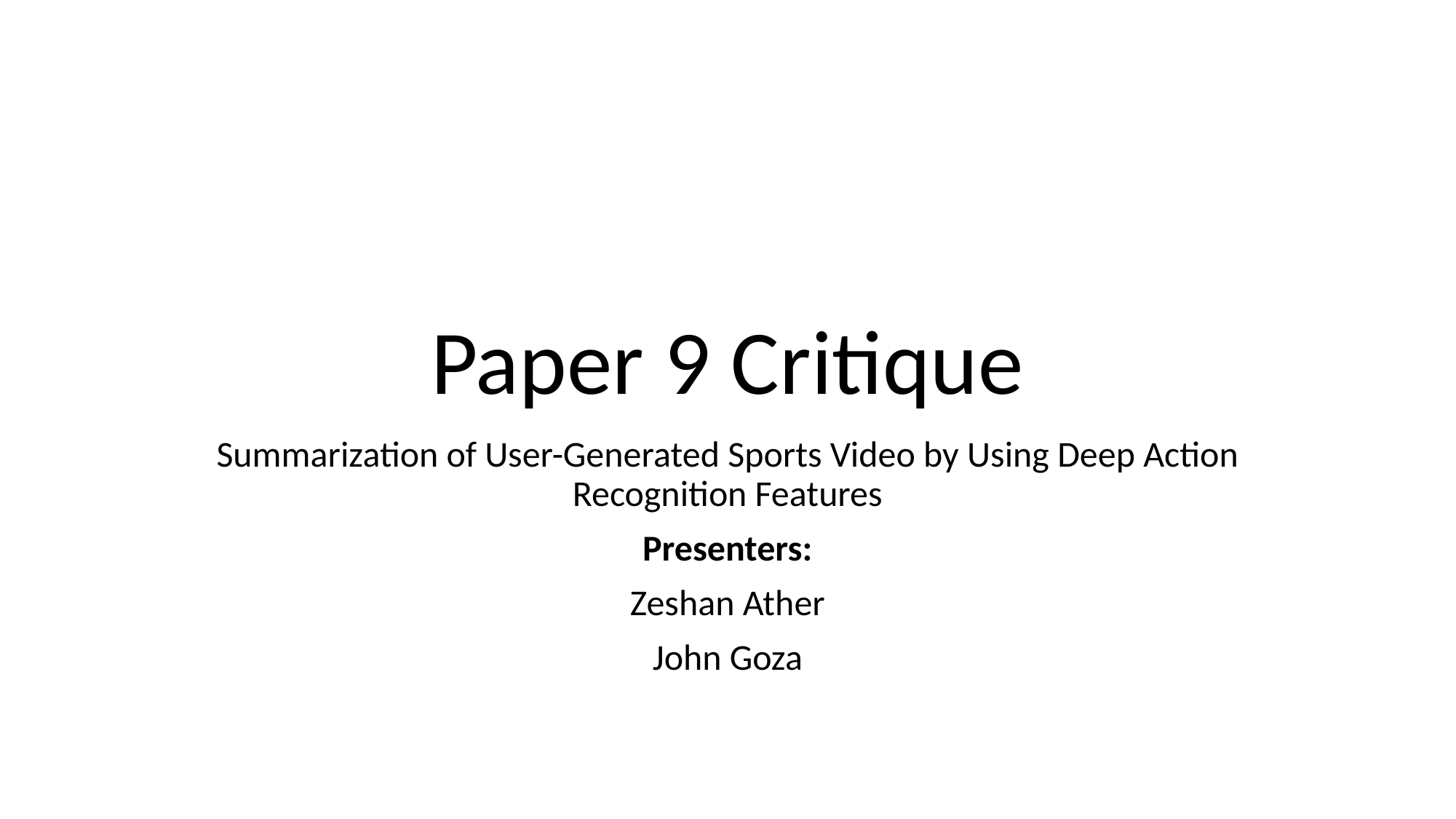

# Paper 9 Critique
Summarization of User-Generated Sports Video by Using Deep Action Recognition Features
Presenters:
Zeshan Ather
John Goza